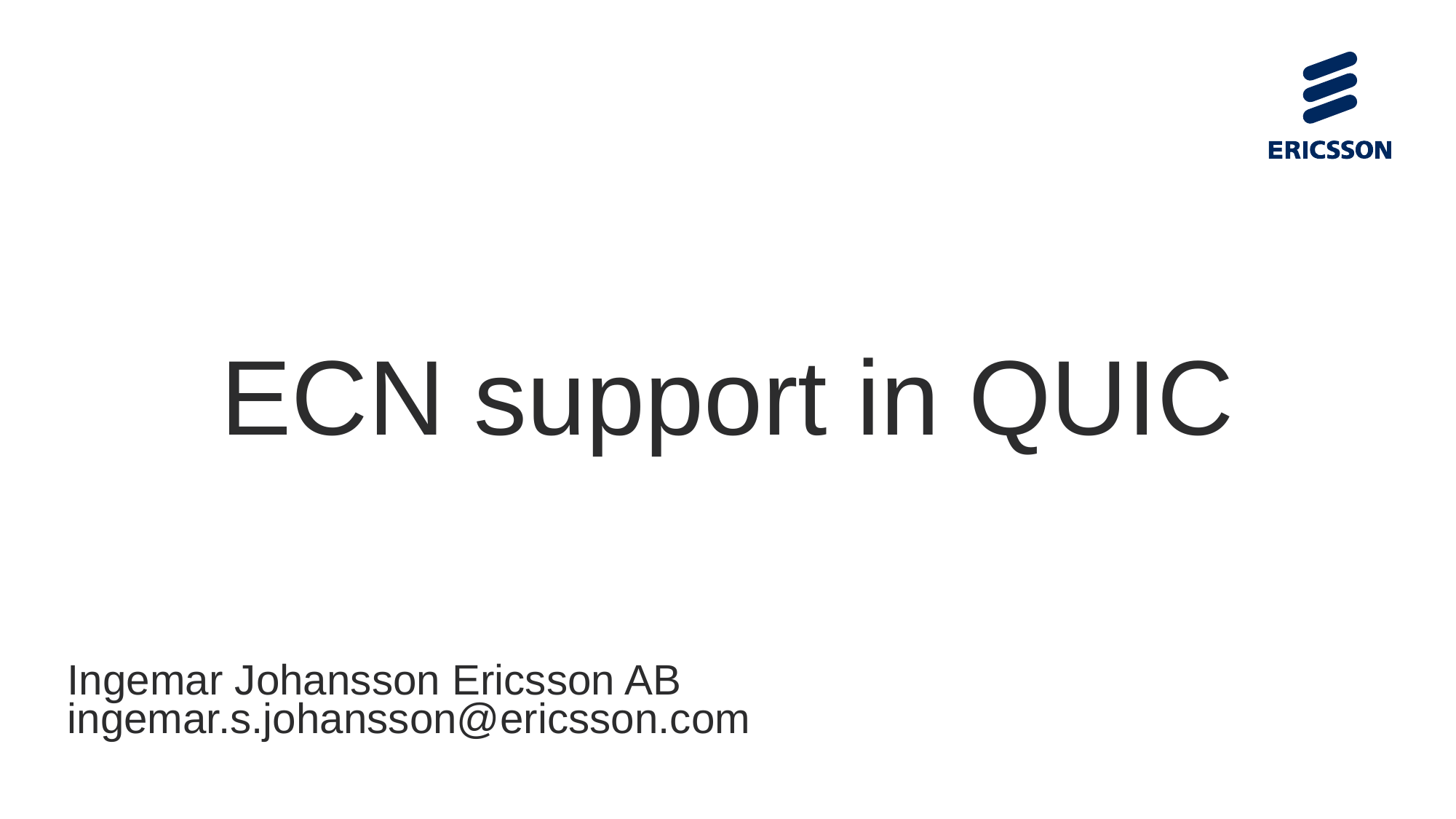

# ECN support in QUIC

Ingemar Johansson Ericsson AB
ingemar.s.johansson@ericsson.com